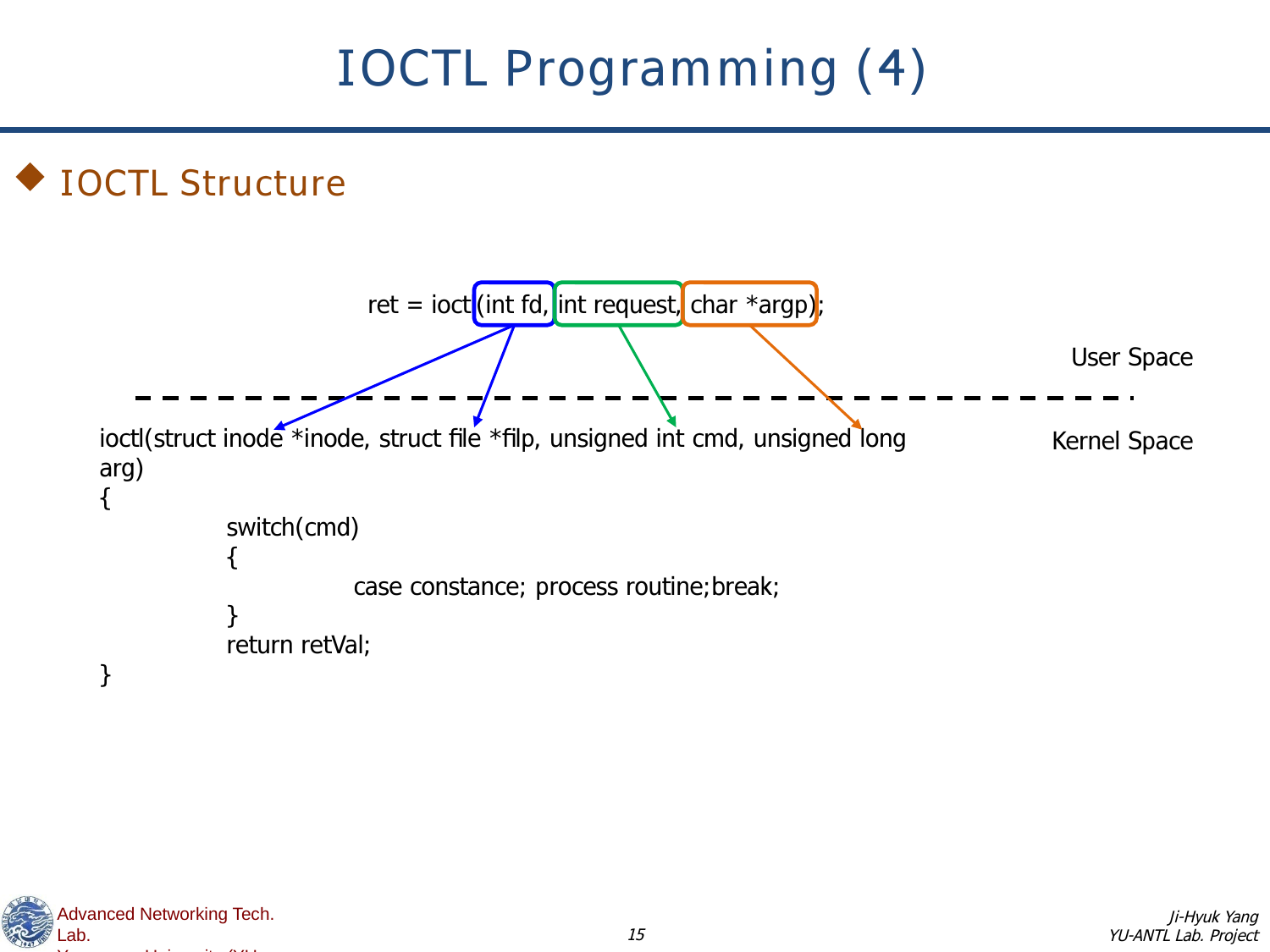

# IOCTL Programming (4)
IOCTL Structure

ret = ioctl(int fd, int request, char *argp);

User Space
ioctl(struct inode *inode, struct file *filp, unsigned int cmd, unsigned long arg)
{
	switch(cmd)
	{
		case constance; process routine;break;
	}
	return retVal;
}
Kernel Space